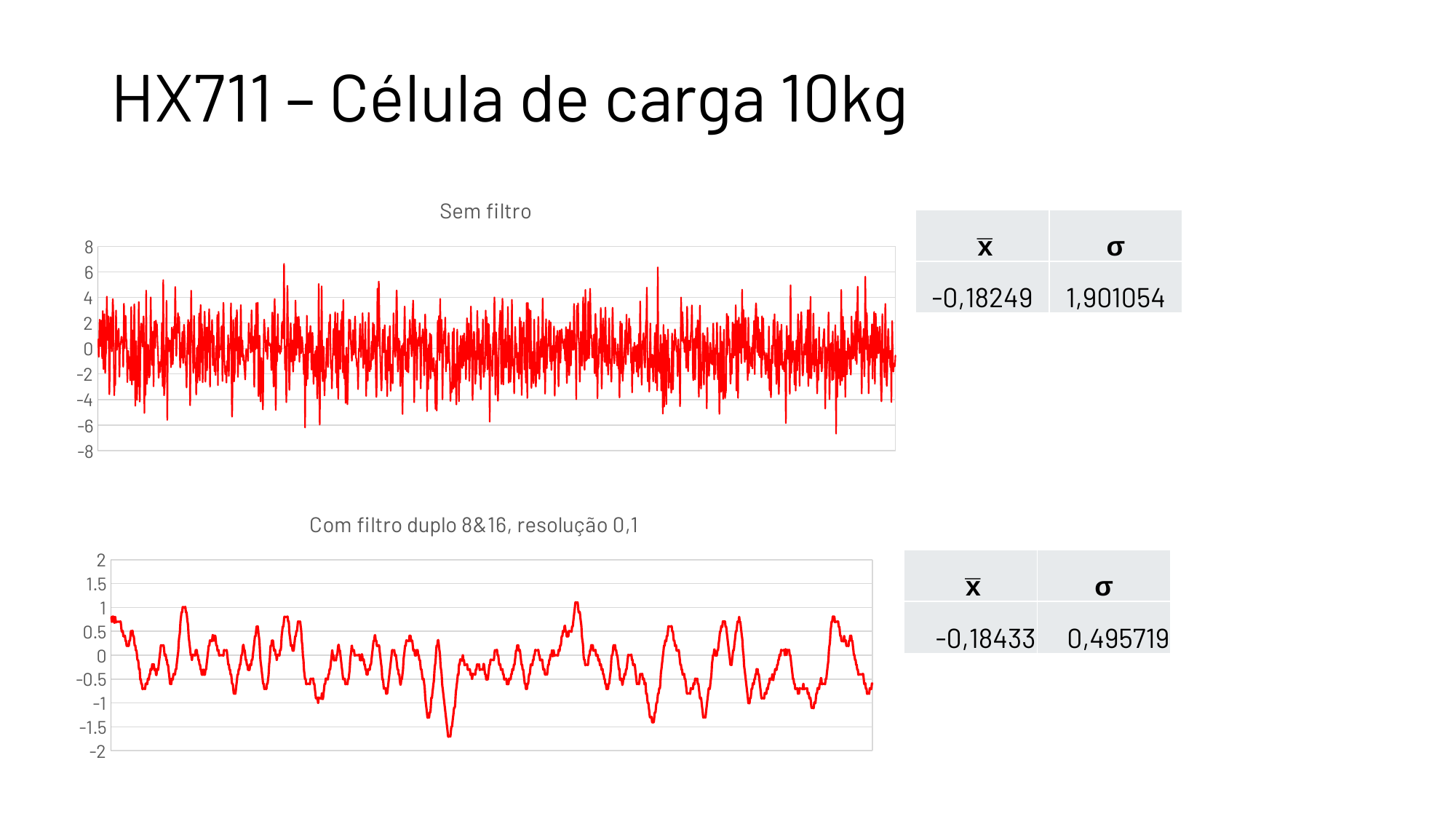

# HX711 – Célula de carga 10kg

### Chart: Sem filtro

| Category |  |
|---|---|
| x̅ | σ |
| --- | --- |
| -0,18249 | 1,901054 |

### Chart: Com filtro duplo 8&16, resolução 0,1

| Category |  |
|---|---|
| x̅ | σ |
| --- | --- |
| -0,18433 | 0,495719 |